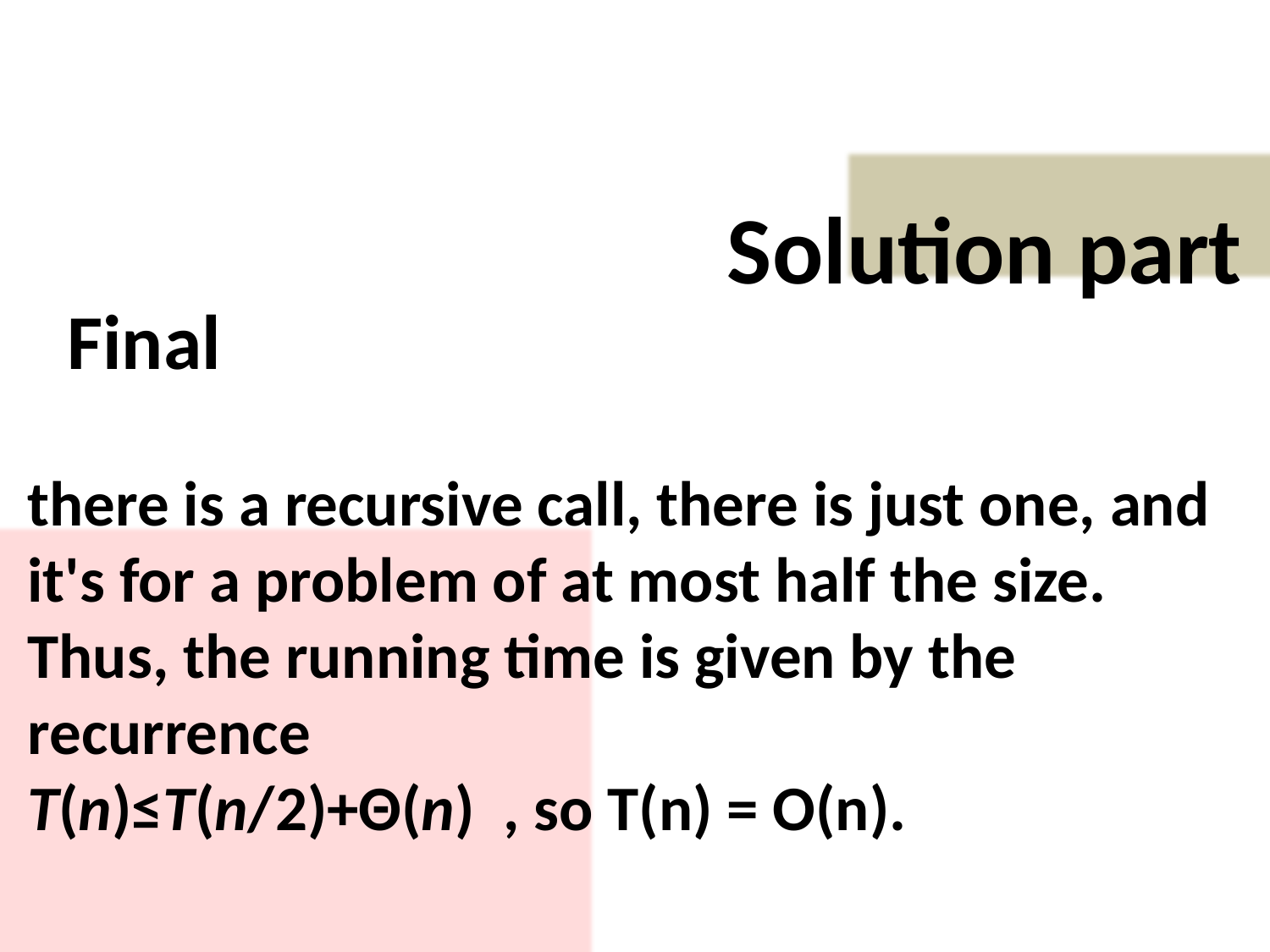

Solution part
Final
there is a recursive call, there is just one, and it's for a problem of at most half the size. Thus, the running time is given by the recurrence
T(n)≤T(n/2)+Θ(n)  , so T(n) = O(n).